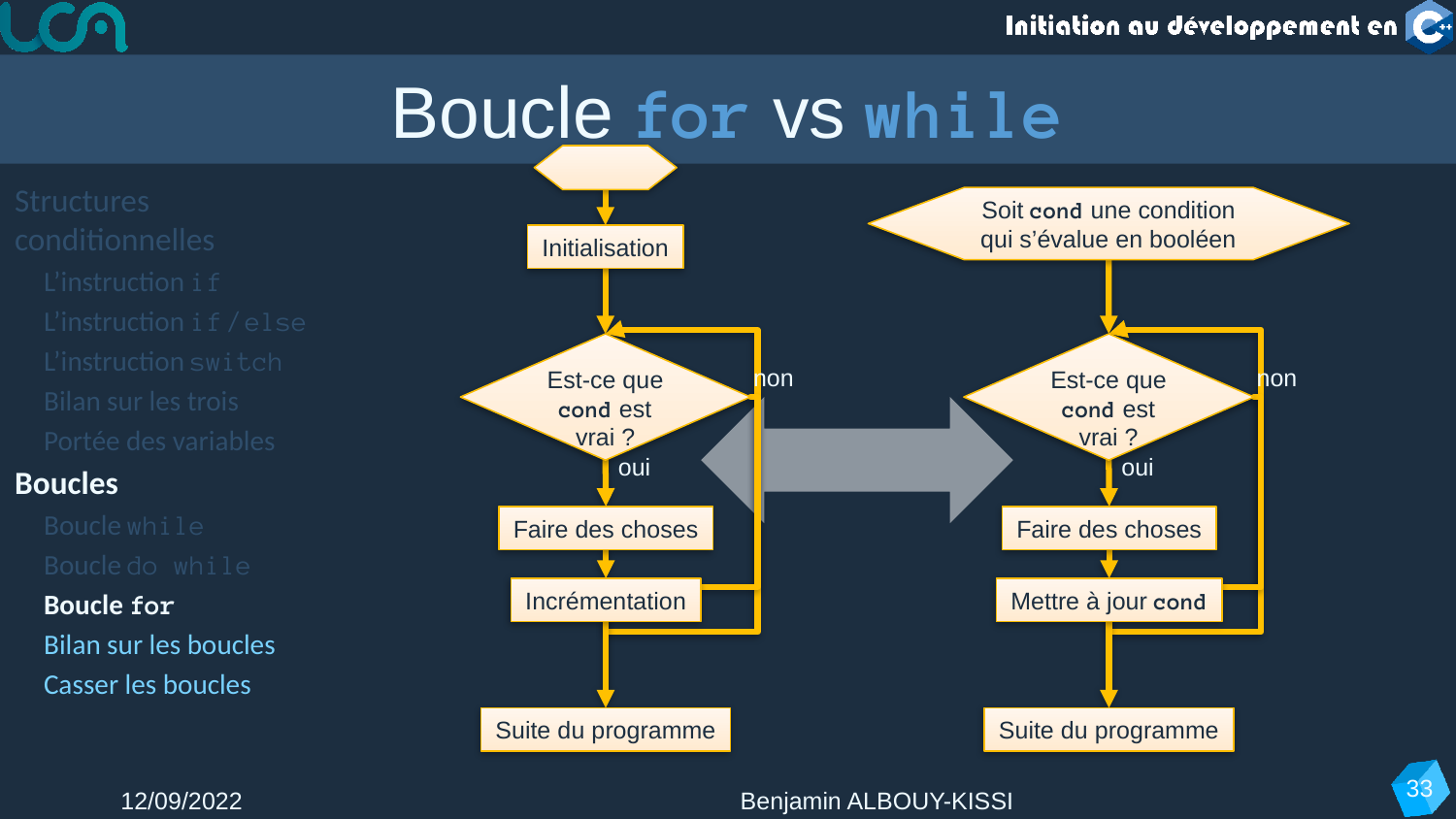

# Boucle for vs while

Structures conditionnelles
L’instruction if
L’instruction if / else
L’instruction switch
Bilan sur les trois
Portée des variables
Boucles
Boucle while
Boucle do while
Boucle for
Bilan sur les boucles
Casser les boucles
Soit cond une condition qui s’évalue en booléen
Initialisation

non
non
Est-ce que cond est vrai ?
Est-ce que cond est vrai ?

oui
oui
Faire des choses
Faire des choses
Incrémentation
Mettre à jour cond
Suite du programme
Suite du programme
33
12/09/2022
Benjamin ALBOUY-KISSI